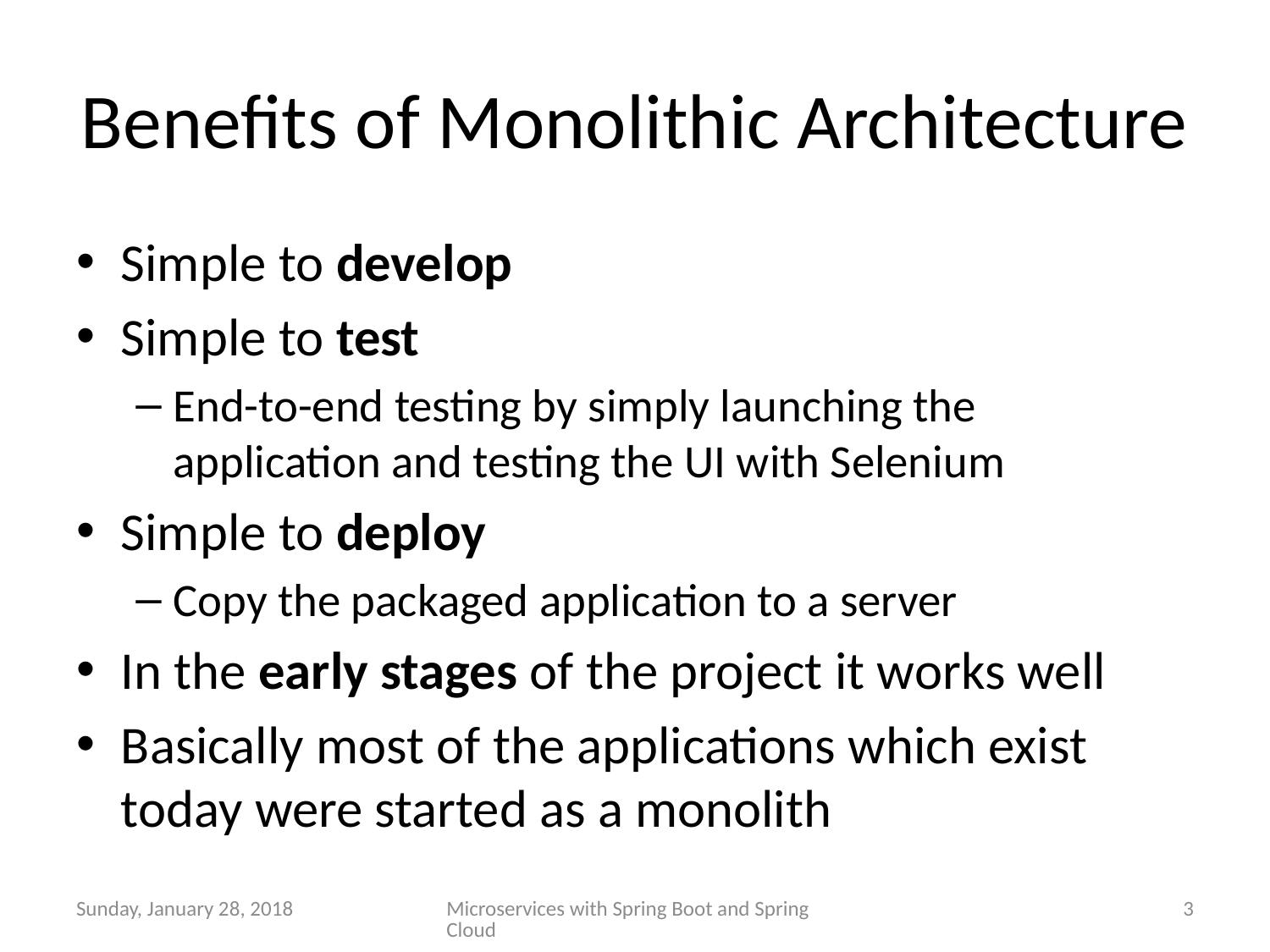

# Benefits of Monolithic Architecture
Simple to develop
Simple to test
End-to-end testing by simply launching the application and testing the UI with Selenium
Simple to deploy
Copy the packaged application to a server
In the early stages of the project it works well
Basically most of the applications which exist today were started as a monolith
Sunday, January 28, 2018
Microservices with Spring Boot and Spring Cloud
3